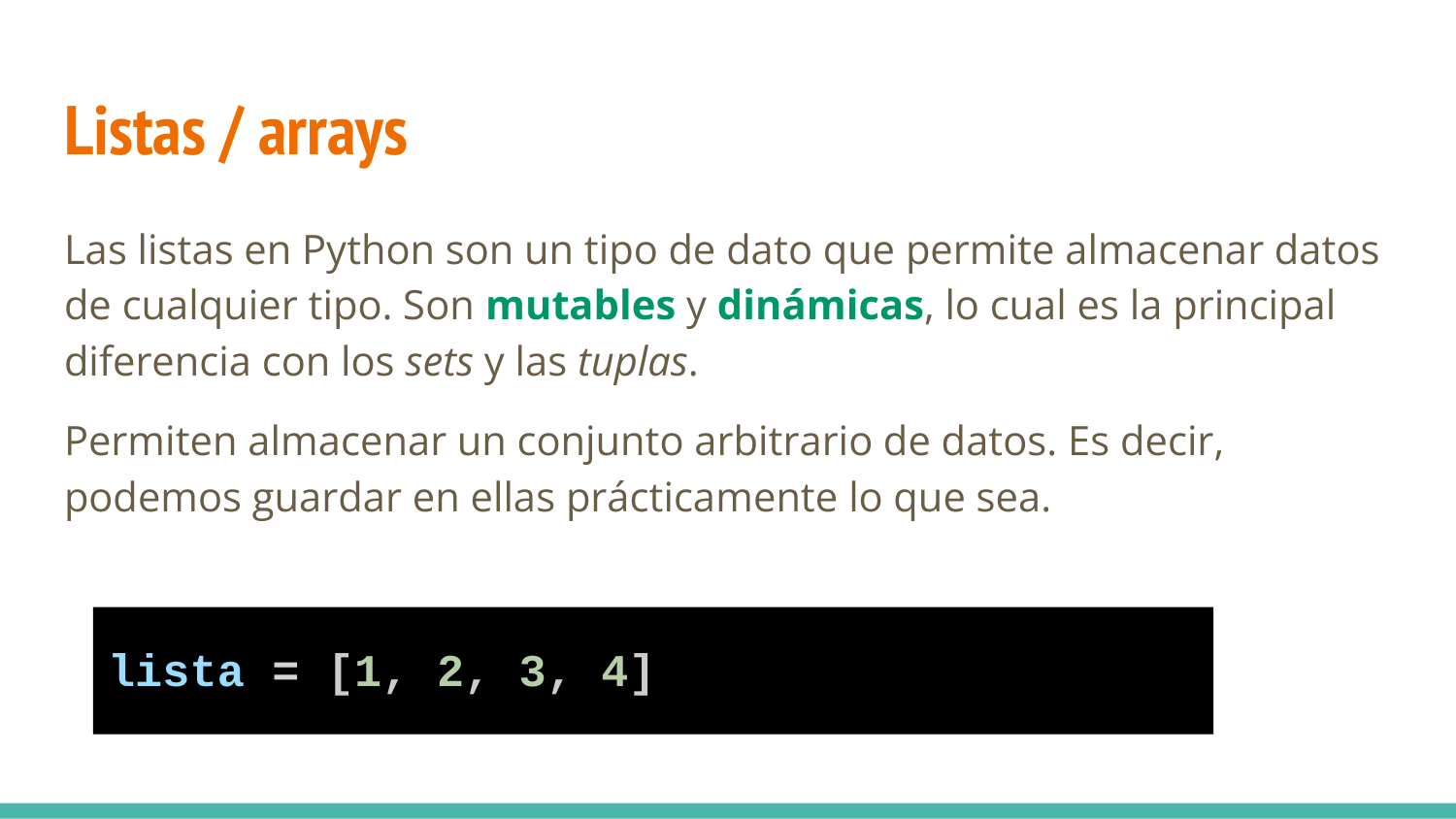

# Listas / arrays
Las listas en Python son un tipo de dato que permite almacenar datos de cualquier tipo. Son mutables y dinámicas, lo cual es la principal diferencia con los sets y las tuplas.
Permiten almacenar un conjunto arbitrario de datos. Es decir, podemos guardar en ellas prácticamente lo que sea.
lista = [1, 2, 3, 4]